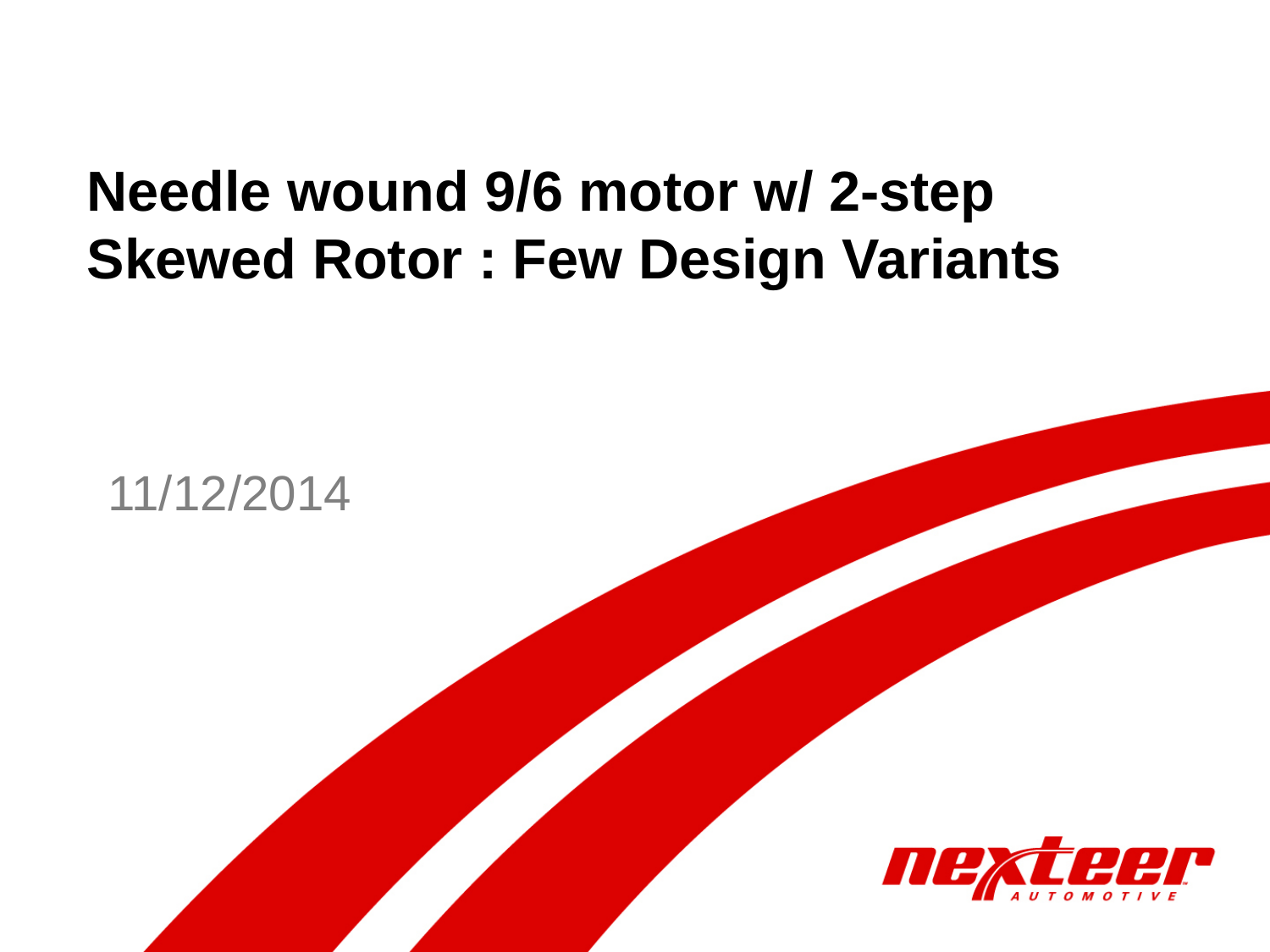

# Needle wound 9/6 motor w/ 2-step Skewed Rotor : Few Design Variants
11/12/2014